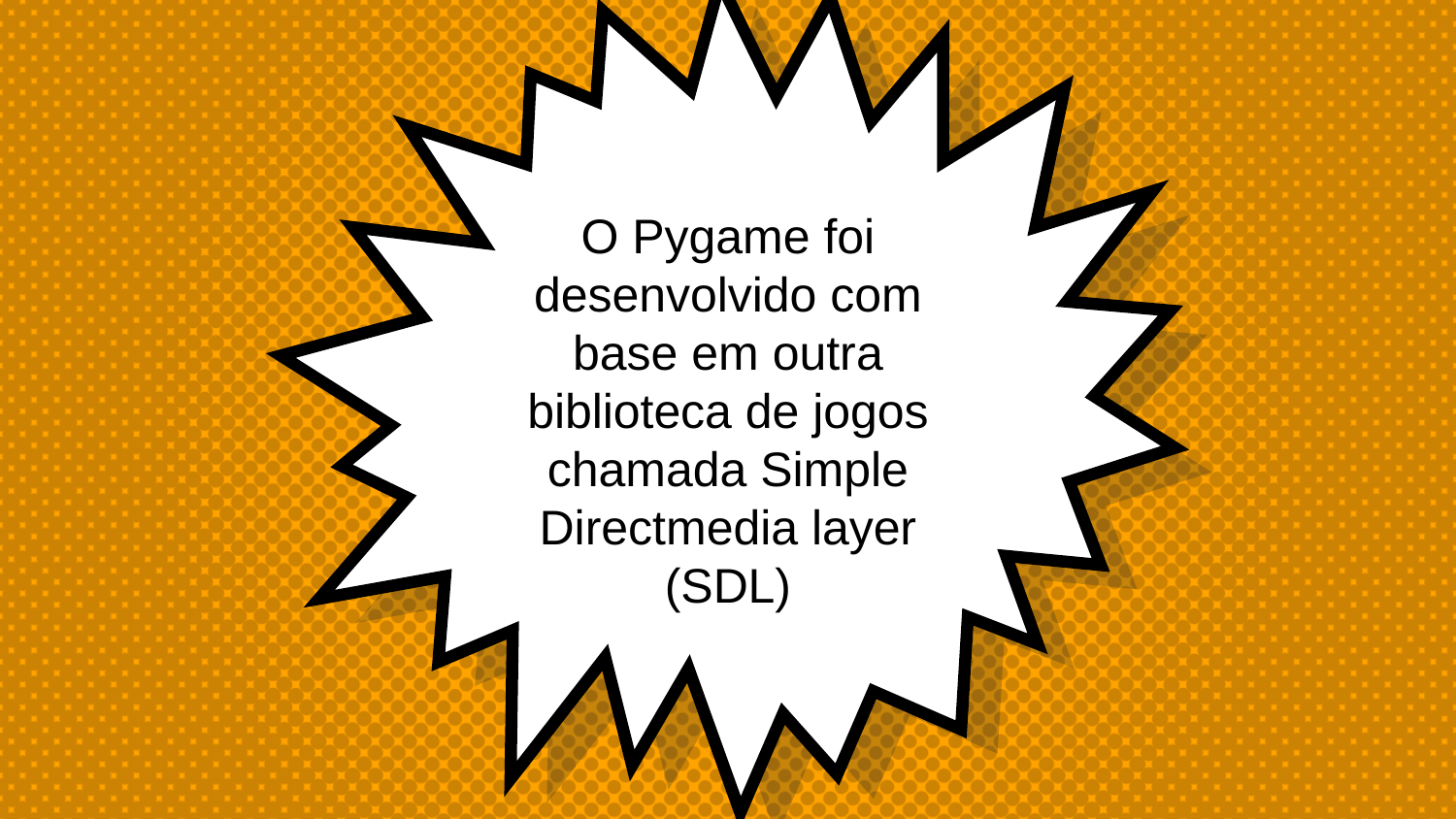

O Pygame foi desenvolvido com base em outra biblioteca de jogos chamada Simple Directmedia layer (SDL)